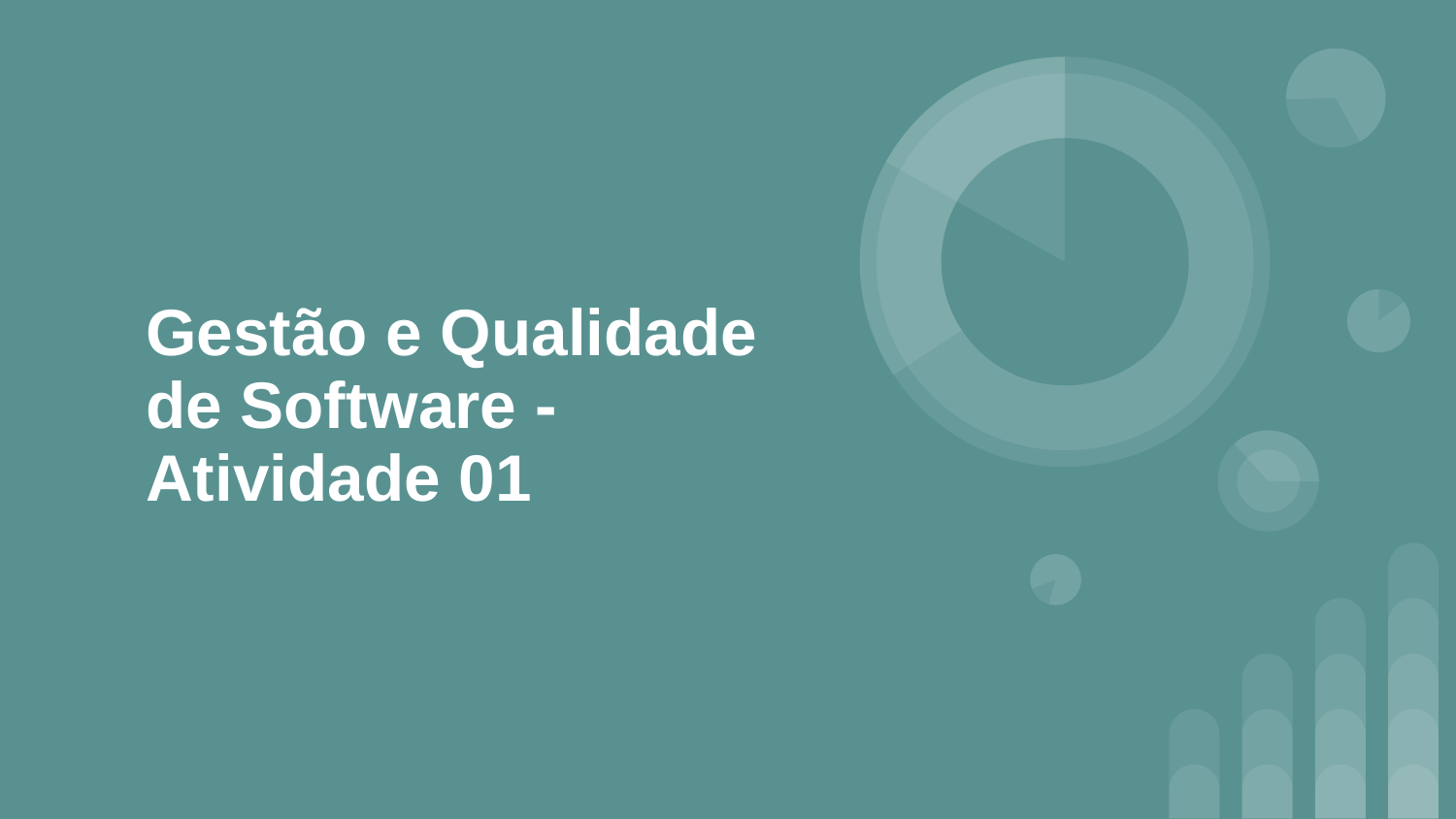

# Gestão e Qualidade de Software - Atividade 01